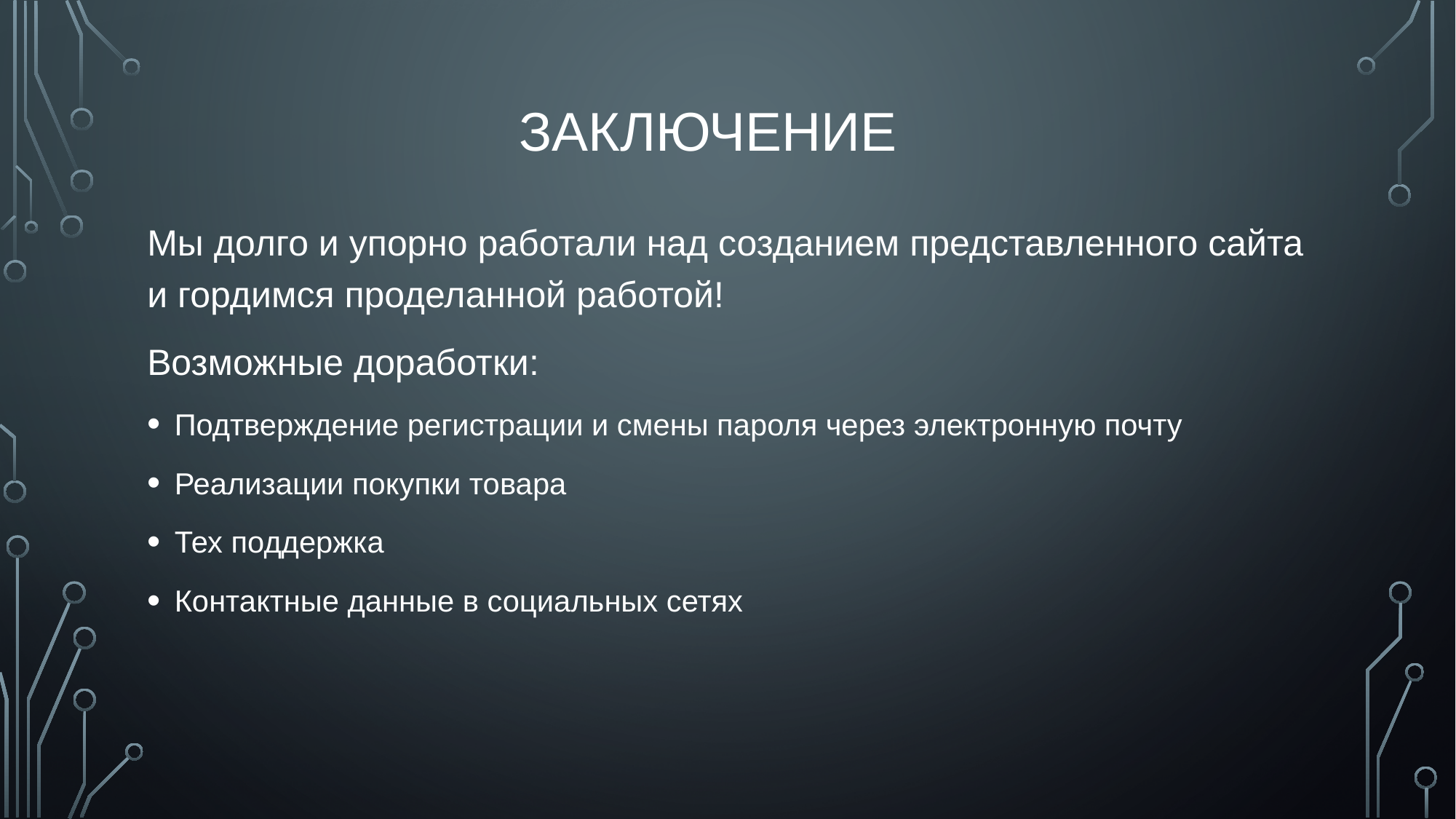

# Заключение
Мы долго и упорно работали над созданием представленного сайта и гордимся проделанной работой!
Возможные доработки:
Подтверждение регистрации и смены пароля через электронную почту
Реализации покупки товара
Тех поддержка
Контактные данные в социальных сетях